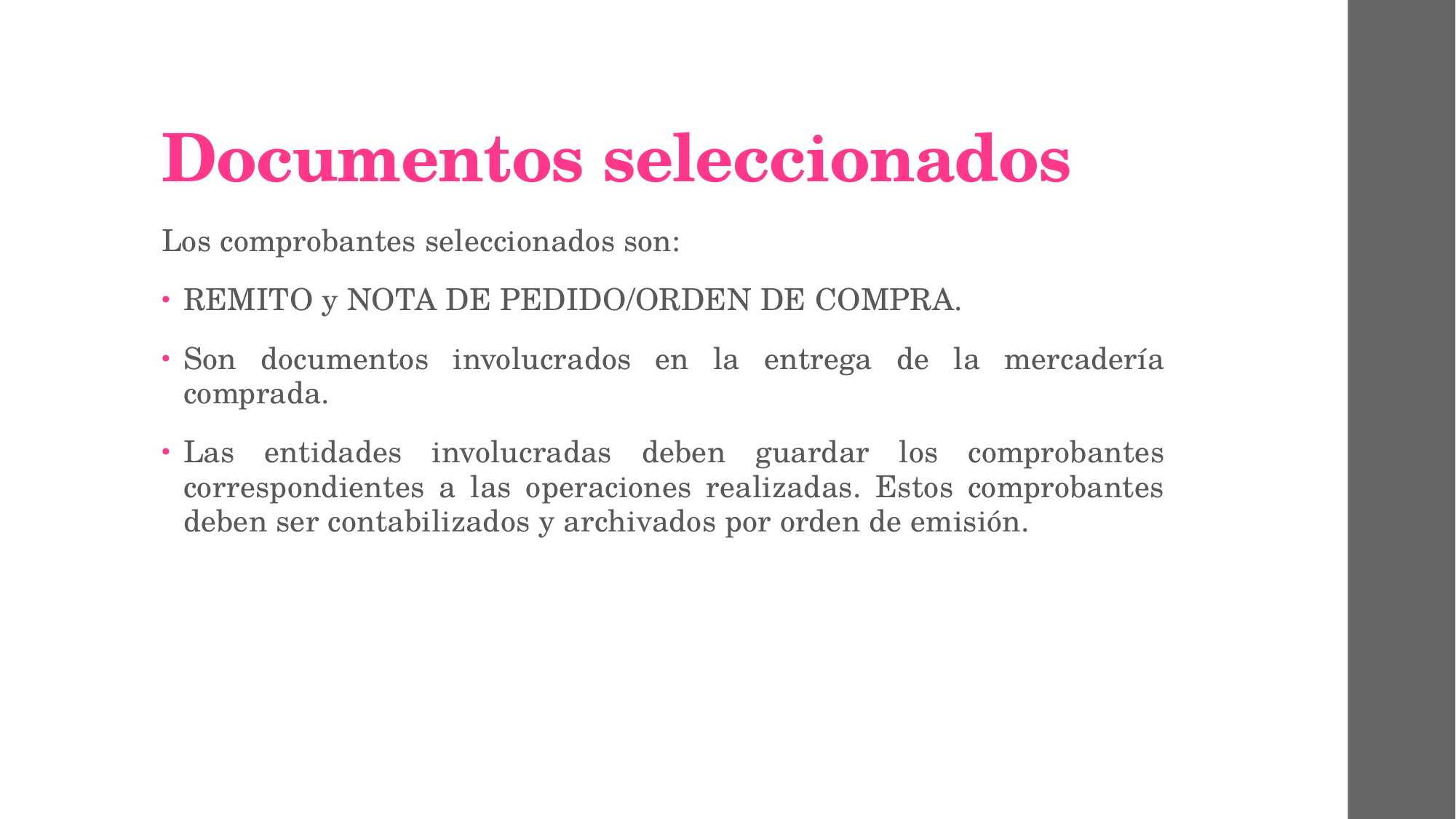

# Documentos seleccionados
Los comprobantes seleccionados son:
REMITO y NOTA DE PEDIDO/ORDEN DE COMPRA.
Son documentos involucrados en la entrega de la mercadería comprada.
Las entidades involucradas deben guardar los comprobantes correspondientes a las operaciones realizadas. Estos comprobantes deben ser contabilizados y archivados por orden de emisión.